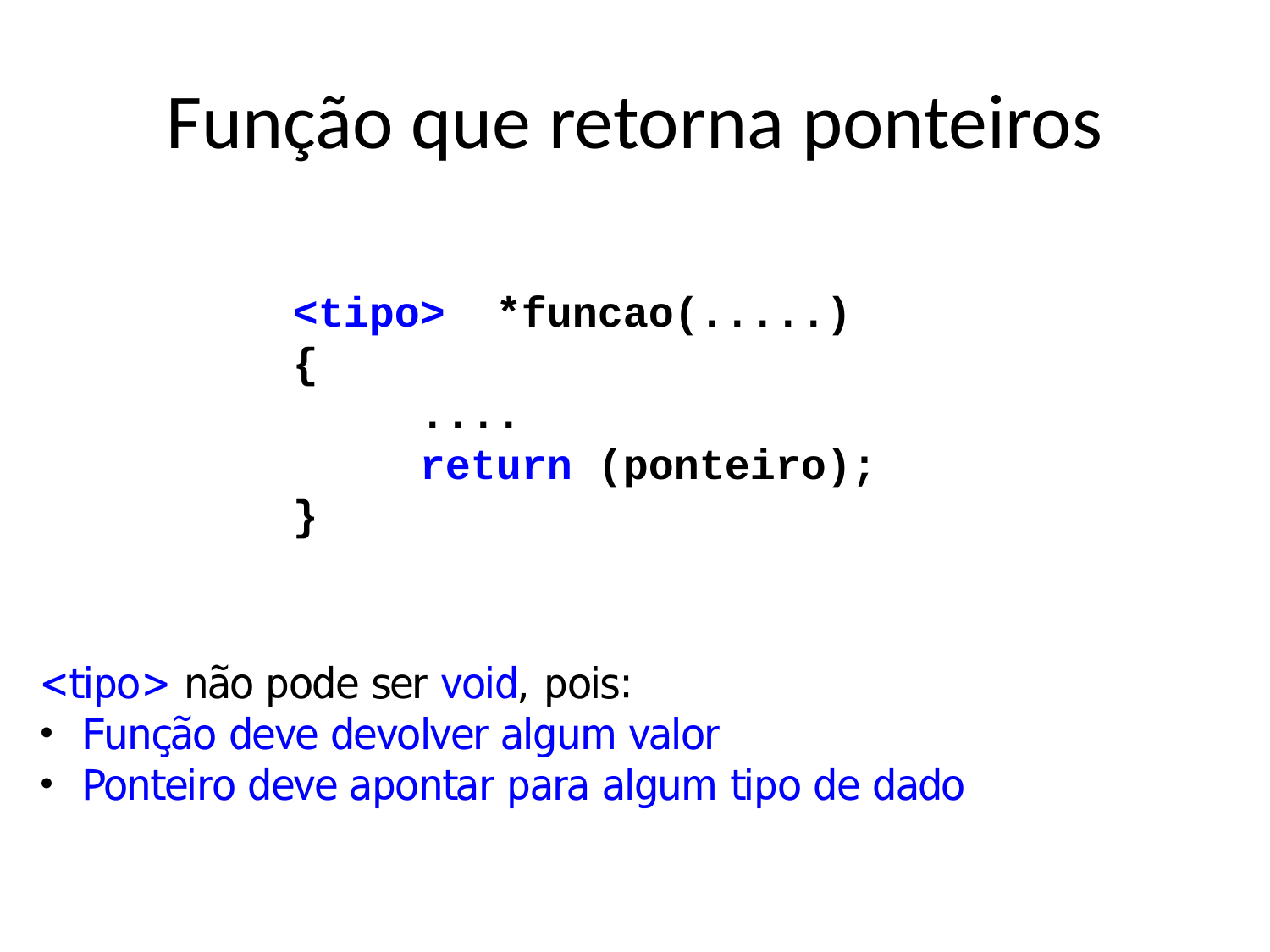

Função que retorna ponteiros
<tipo>  *funcao(.....)
{
	....
	return (ponteiro);
}
<tipo> não pode ser void, pois:
 Função deve devolver algum valor
 Ponteiro deve apontar para algum tipo de dado